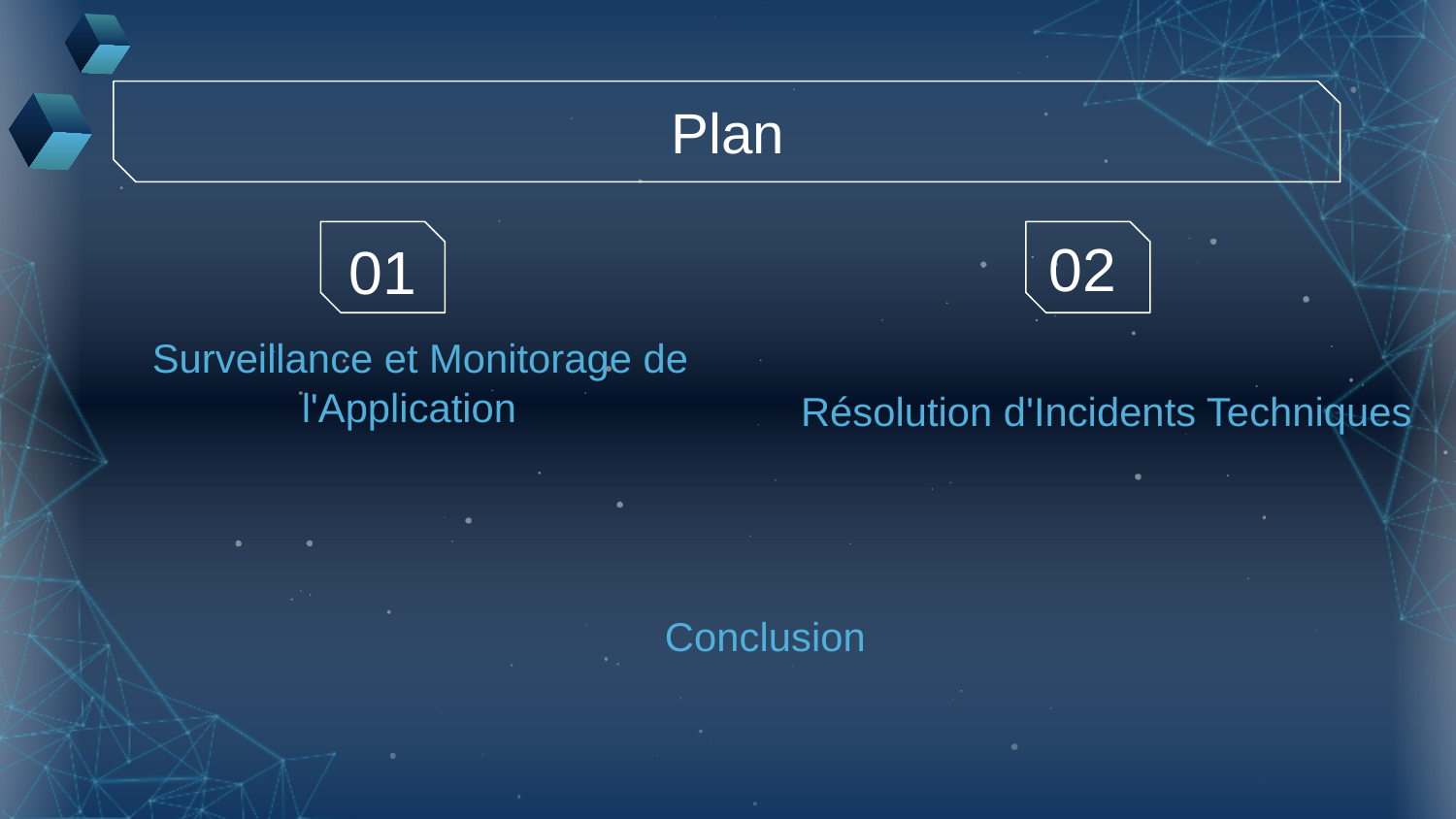

Plan

02
01
  Surveillance et Monitorage de l'Application
Résolution d'Incidents Techniques
Conclusion